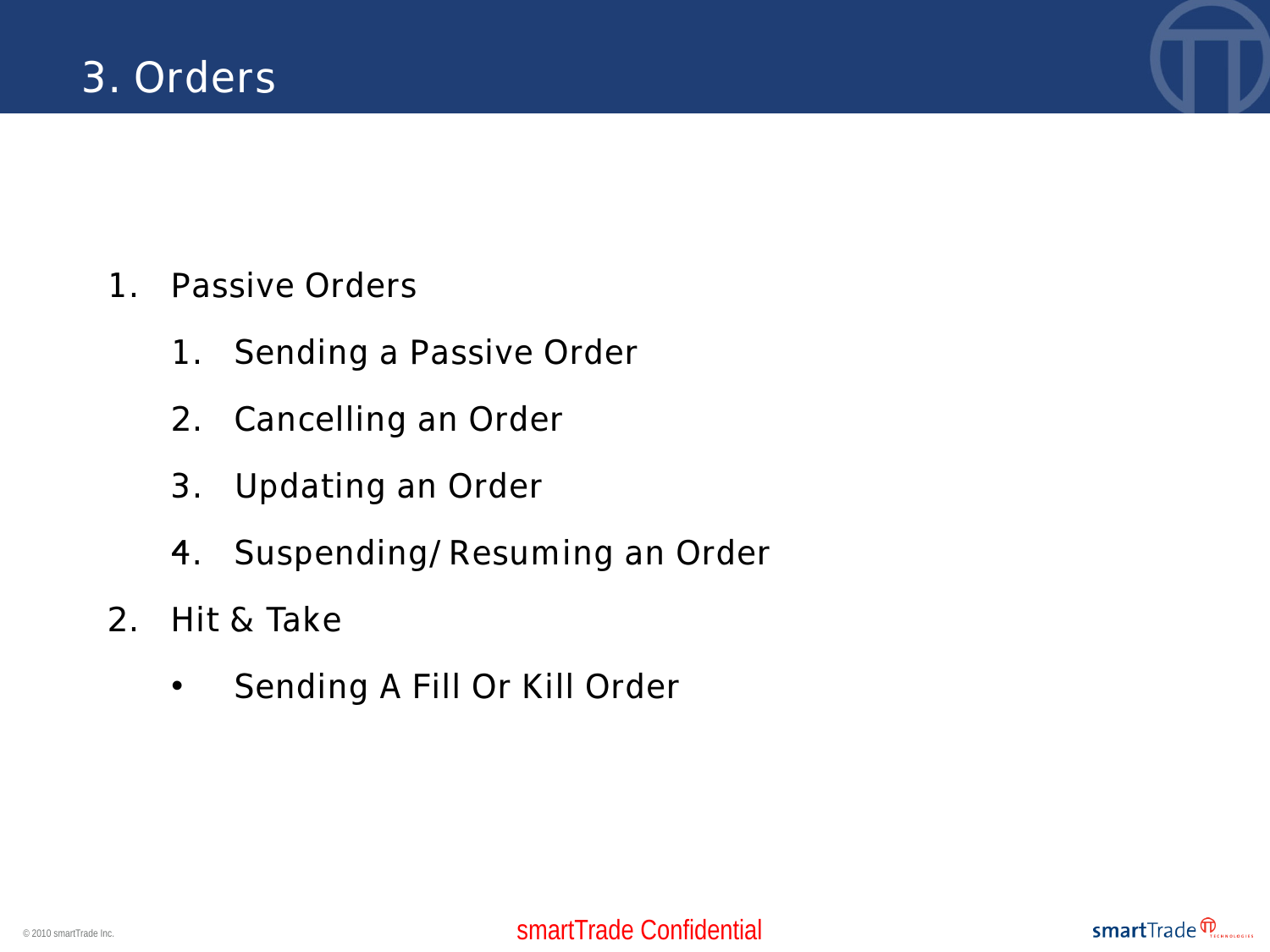

3. Orders

Passive Orders
Sending a Passive Order
Cancelling an Order
Updating an Order
Suspending/Resuming an Order
Hit & Take
Sending A Fill Or Kill Order